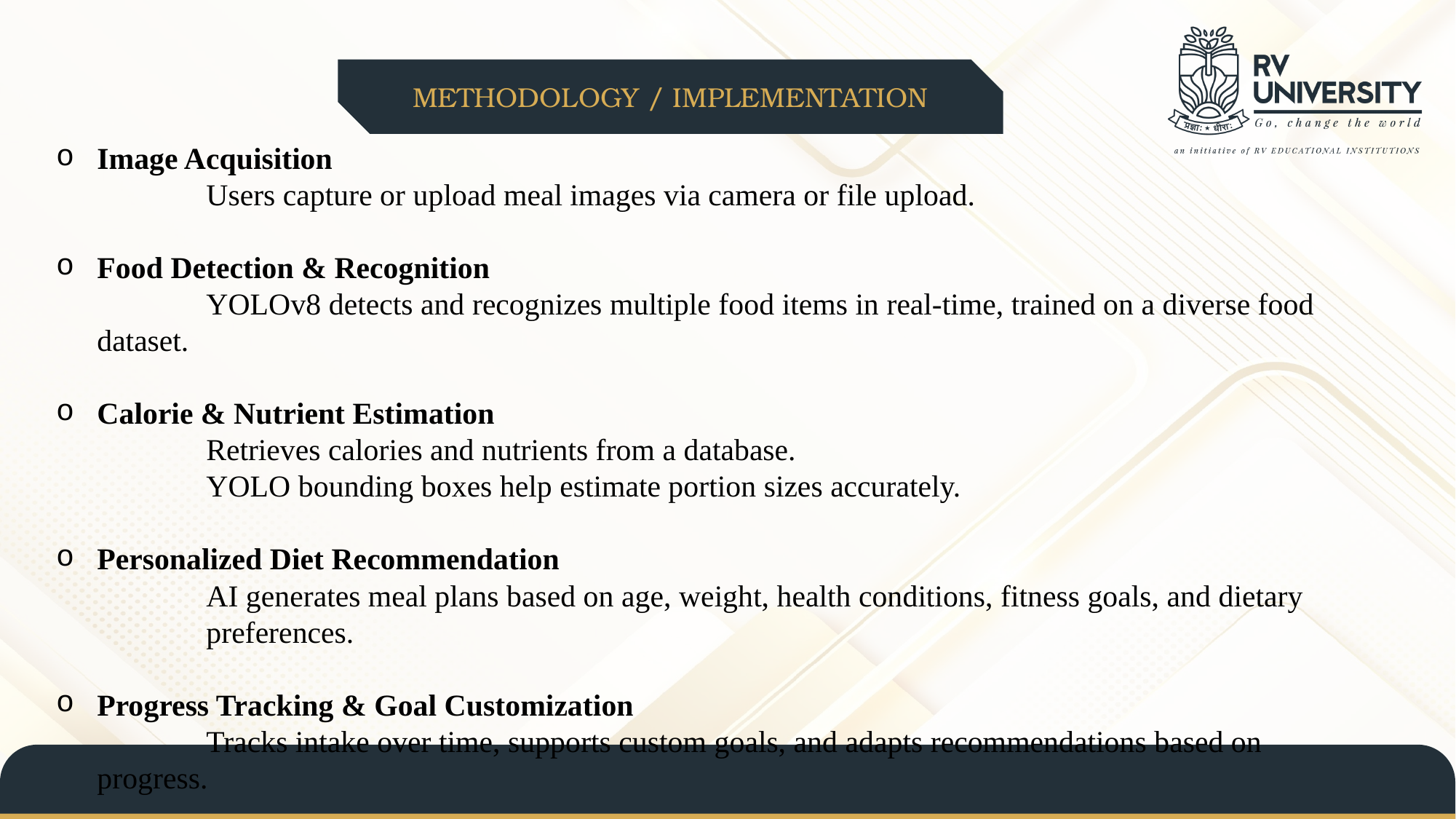

METHODOLOGY / IMPLEMENTATION
Image Acquisition
	Users capture or upload meal images via camera or file upload.

Food Detection & Recognition
	YOLOv8 detects and recognizes multiple food items in real-time, trained on a diverse food dataset.

Calorie & Nutrient Estimation
	Retrieves calories and nutrients from a database.
	YOLO bounding boxes help estimate portion sizes accurately.

Personalized Diet Recommendation
	AI generates meal plans based on age, weight, health conditions, fitness goals, and dietary 	preferences.

Progress Tracking & Goal Customization
	Tracks intake over time, supports custom goals, and adapts recommendations based on progress.